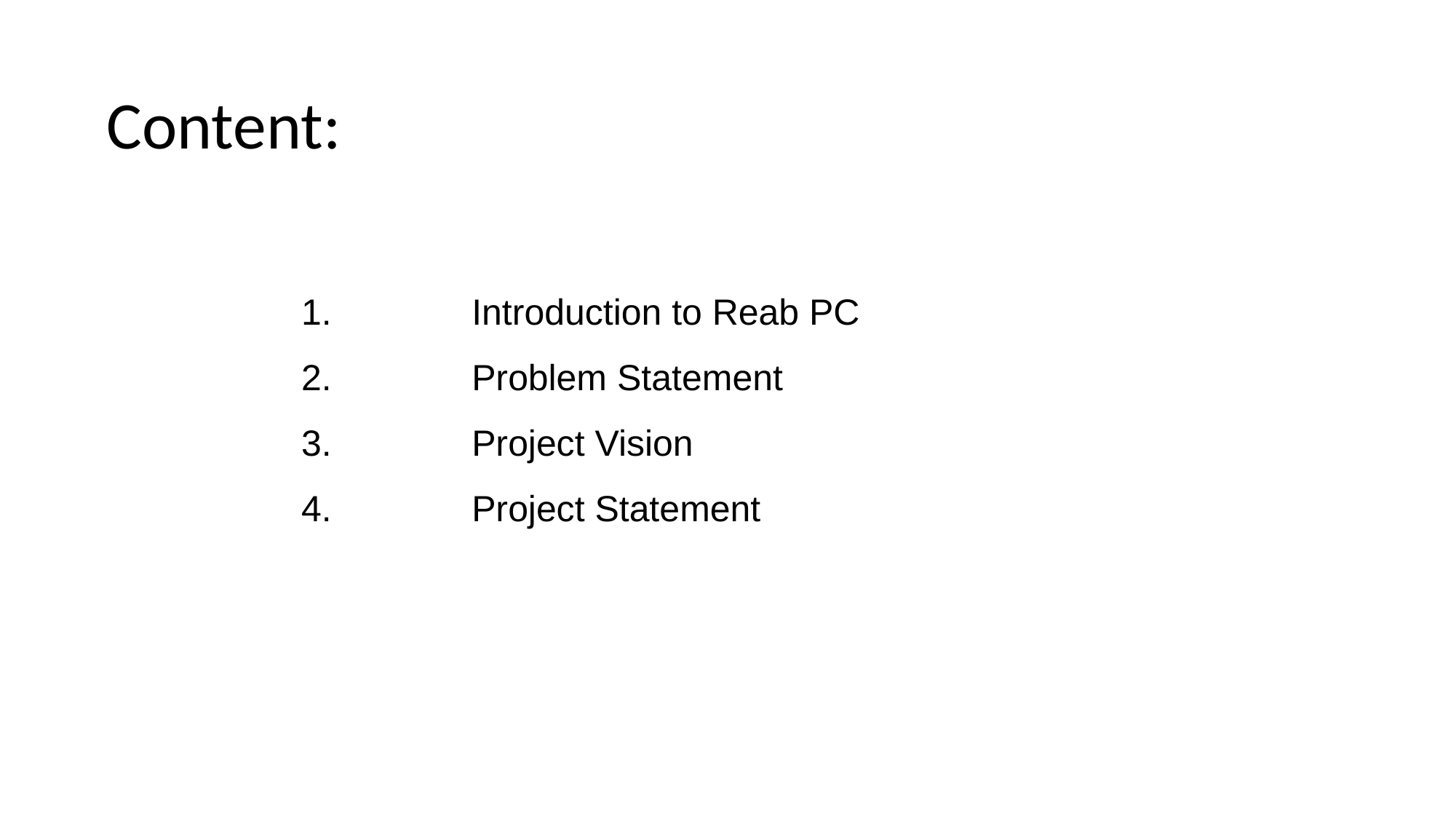

Content:
Introduction to Reab PC
Problem Statement
Project Vision
Project Statement